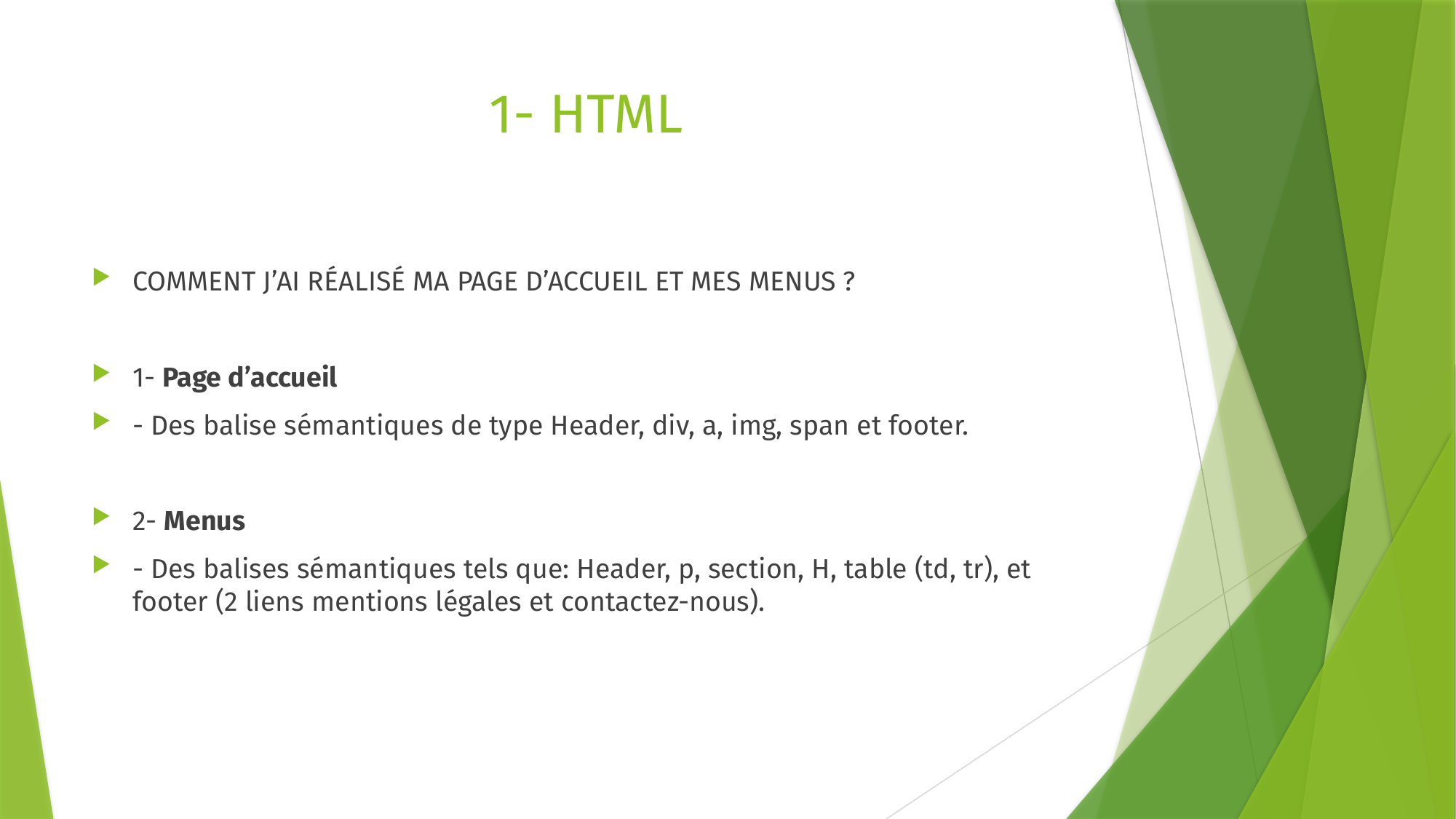

# 1- HTML
COMMENT J’AI RÉALISÉ MA PAGE D’ACCUEIL ET MES MENUS ?

1- Page d’accueil
- Des balise sémantiques de type Header, div, a, img, span et footer.

2- Menus
- Des balises sémantiques tels que: Header, p, section, H, table (td, tr), et footer (2 liens mentions légales et contactez-nous).